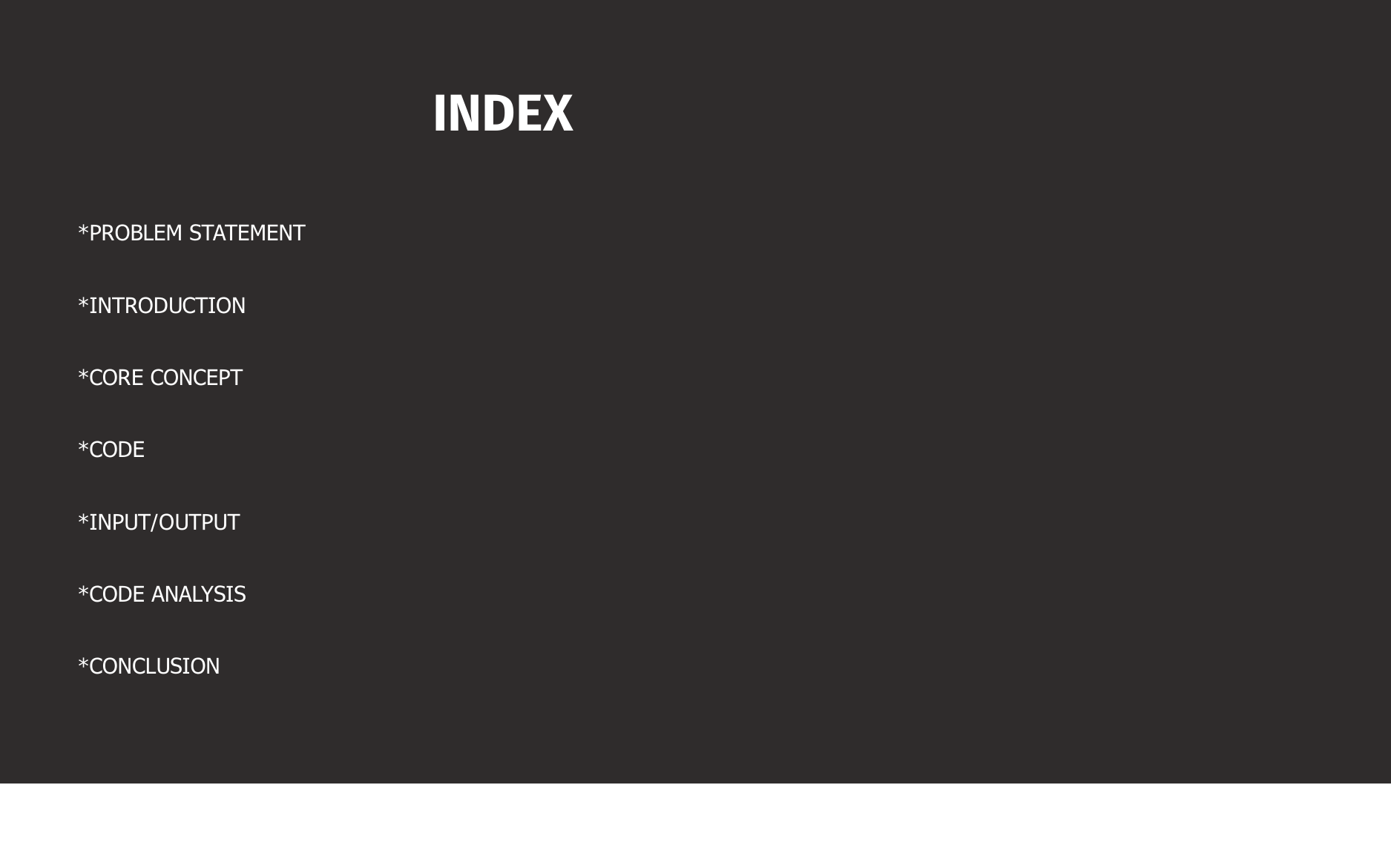

# INDEX
*PROBLEM STATEMENT​

*INTRODUCTION​

*CORE CONCEPT ​

*CODE​

*INPUT/OUTPUT​

*CODE ANALYSIS​

*CONCLUSION